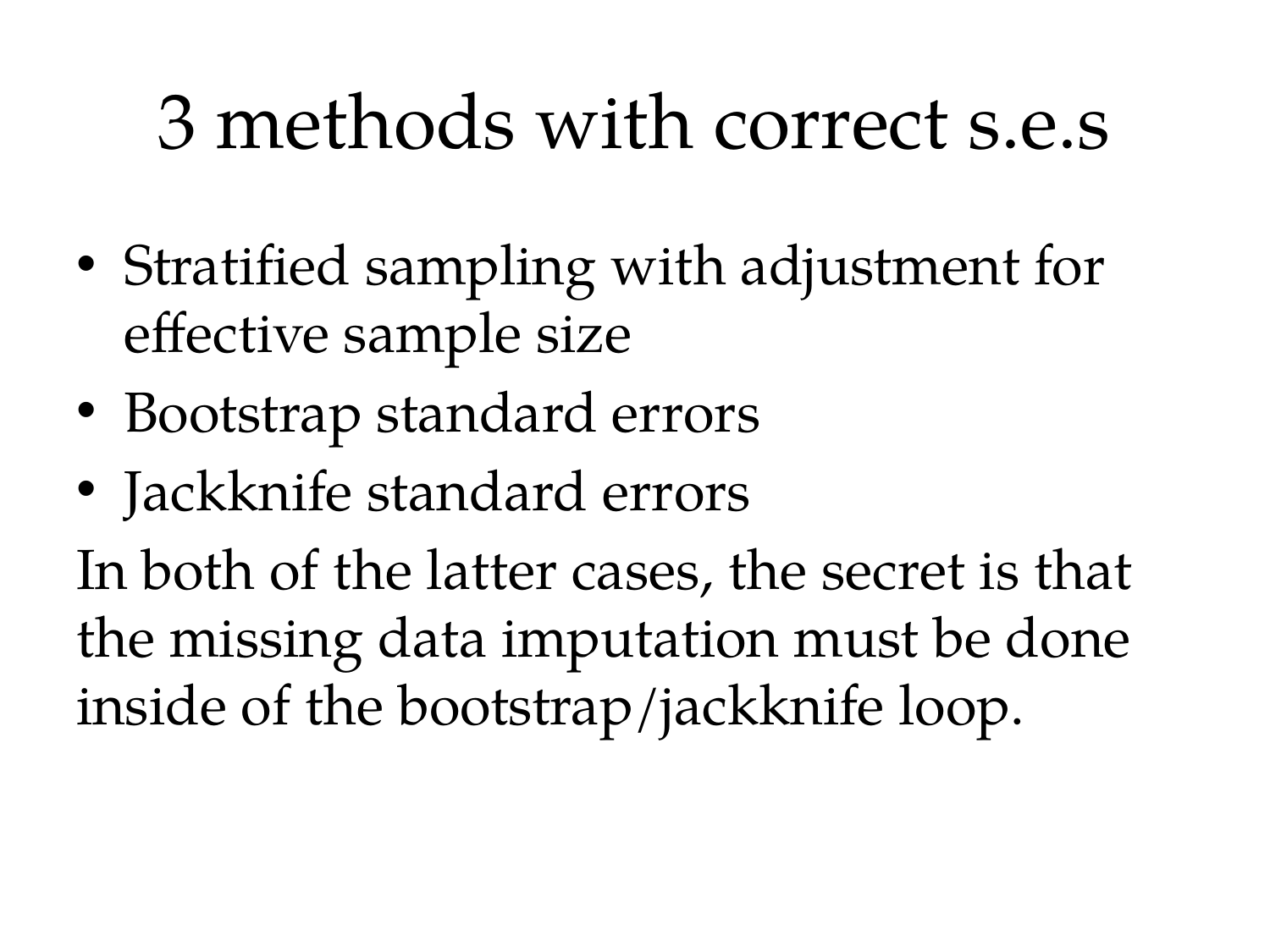

# 3 methods with correct s.e.s
Stratified sampling with adjustment for effective sample size
Bootstrap standard errors
Jackknife standard errors
In both of the latter cases, the secret is that the missing data imputation must be done inside of the bootstrap/jackknife loop.